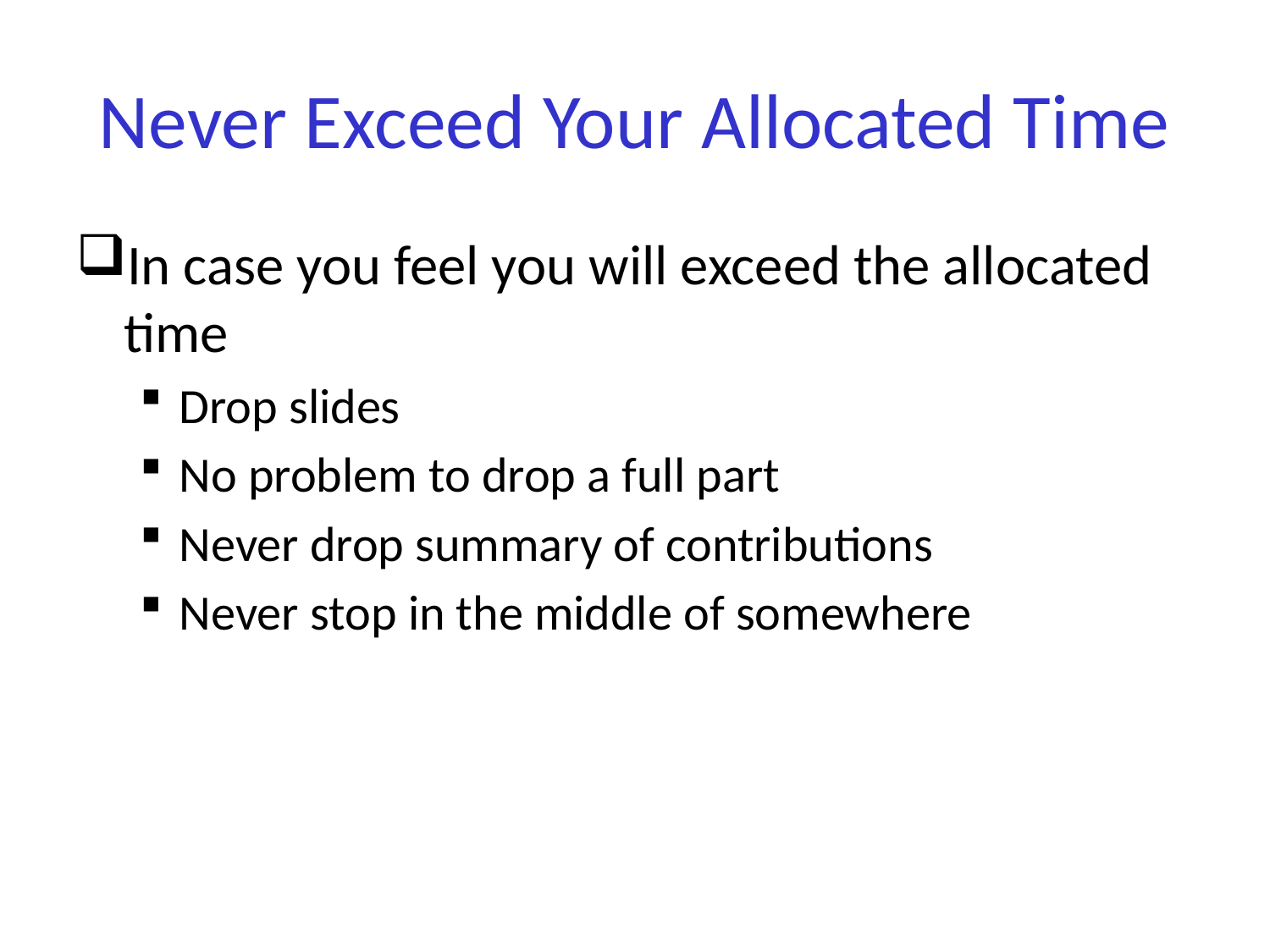

# Never Exceed Your Allocated Time
In case you feel you will exceed the allocated time
Drop slides
No problem to drop a full part
Never drop summary of contributions
Never stop in the middle of somewhere

75